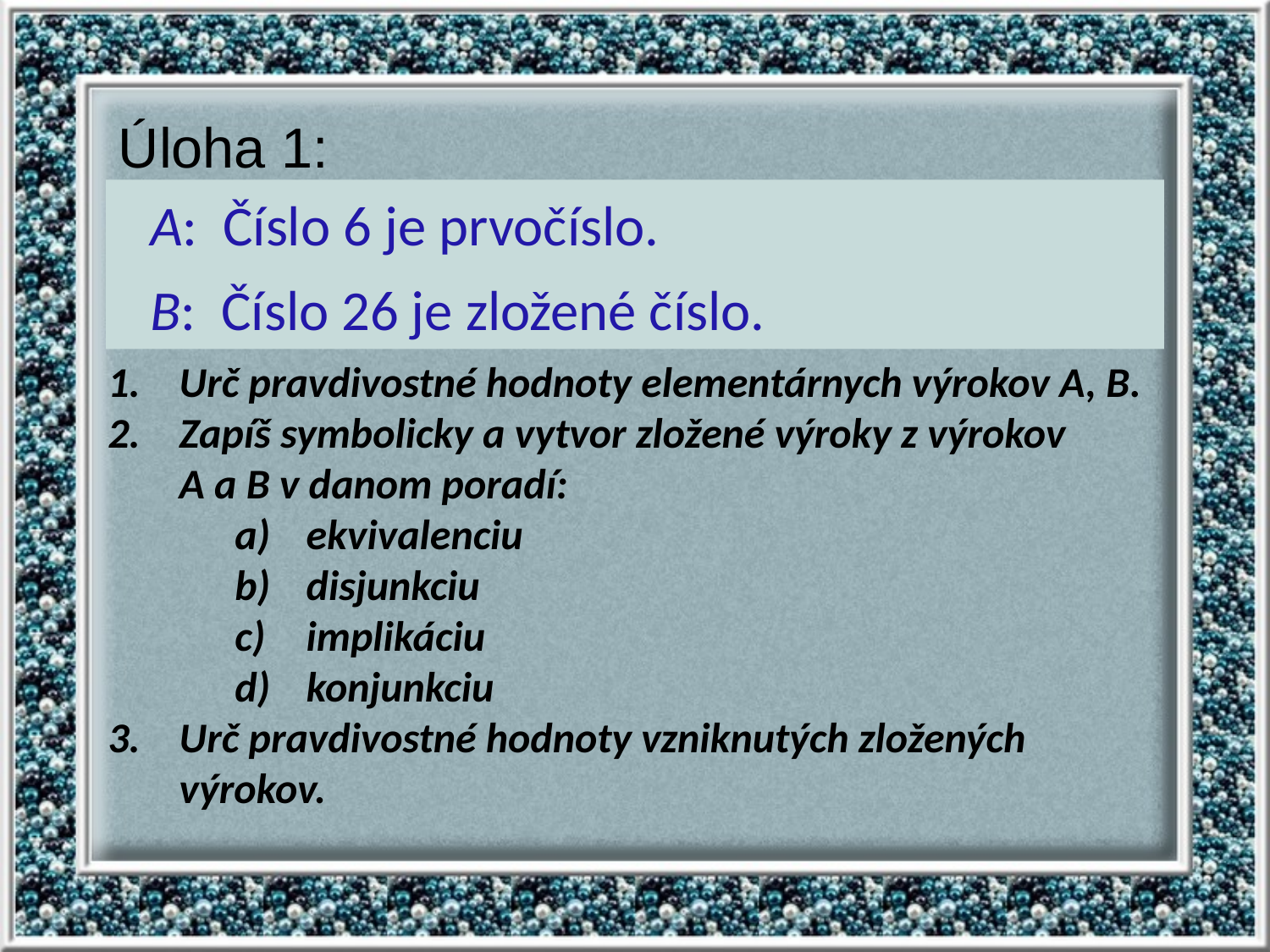

Úloha 1:

A:  Číslo 6 je prvočíslo.
B:  Číslo 26 je zložené číslo.
Urč pravdivostné hodnoty elementárnych výrokov A, B.
Zapíš symbolicky a vytvor zložené výroky z výrokov       A a B v danom poradí:
ekvivalenciu
disjunkciu
implikáciu
konjunkciu
Urč pravdivostné hodnoty vzniknutých zložených výrokov.